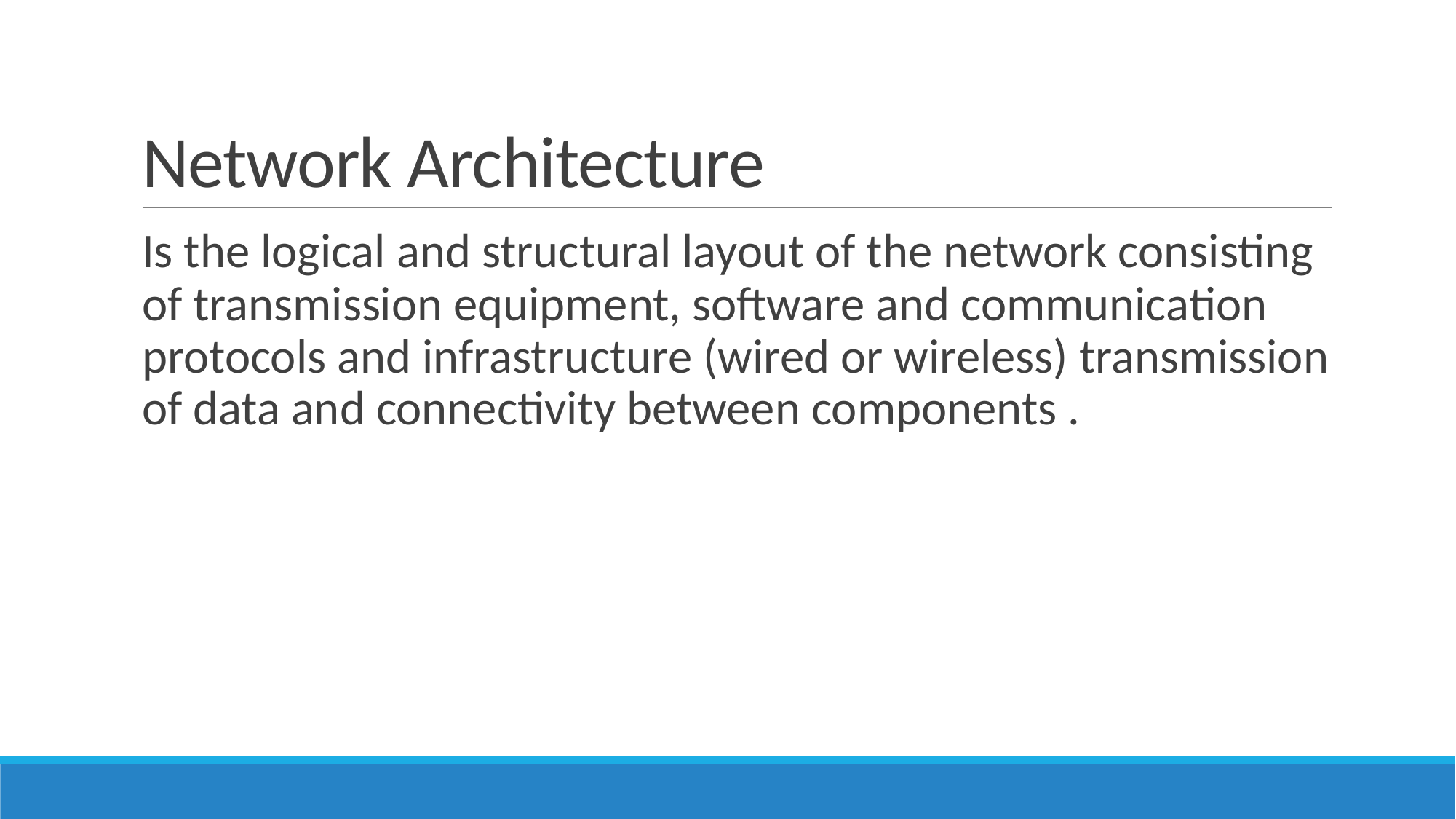

# Network Architecture
Is the logical and structural layout of the network consisting of transmission equipment, software and communication protocols and infrastructure (wired or wireless) transmission of data and connectivity between components .